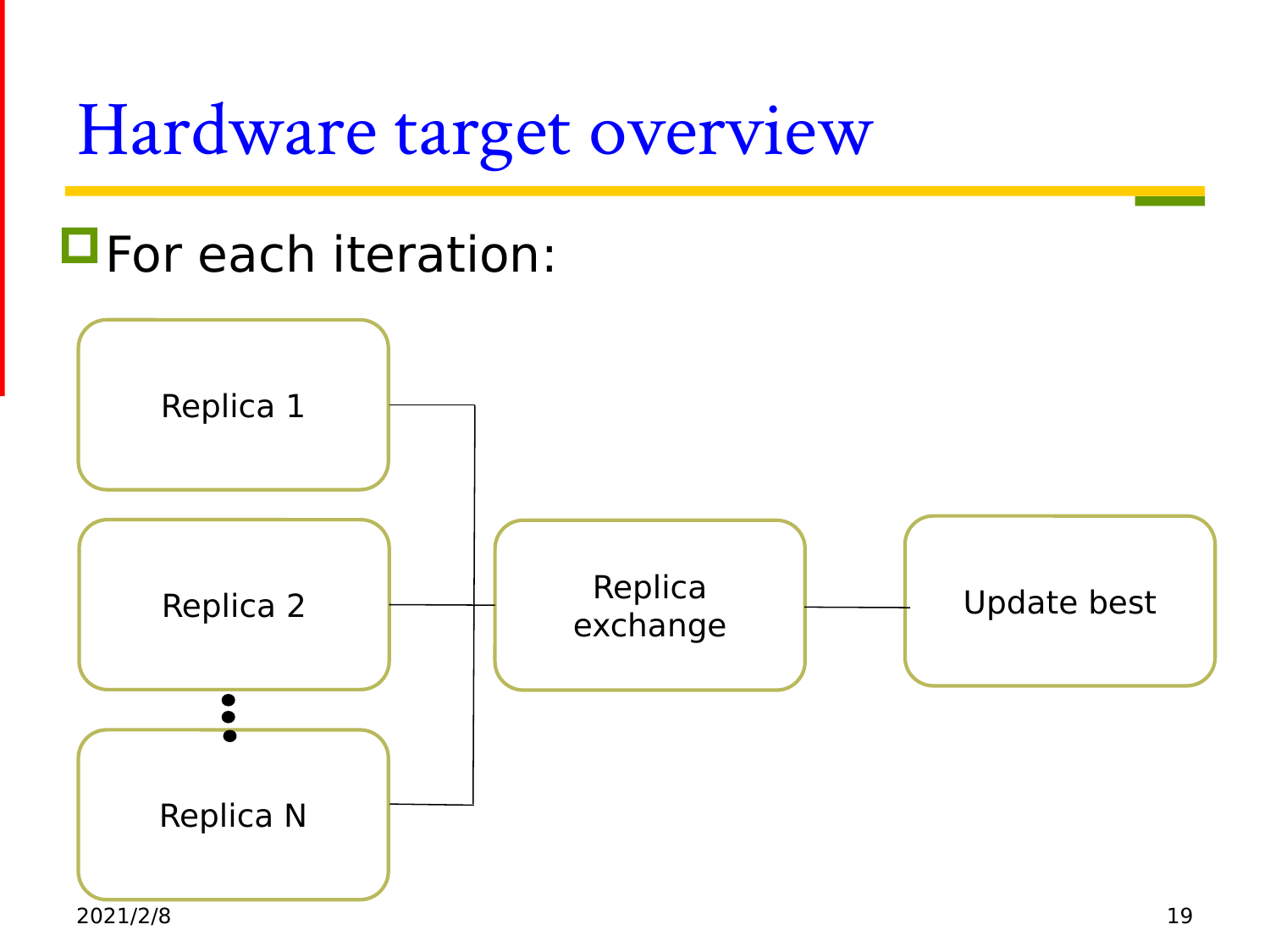

# Hardware target overview
For each iteration:
Replica 1
Update best
Replica 2
Replica exchange

Replica N

2021/2/8
19